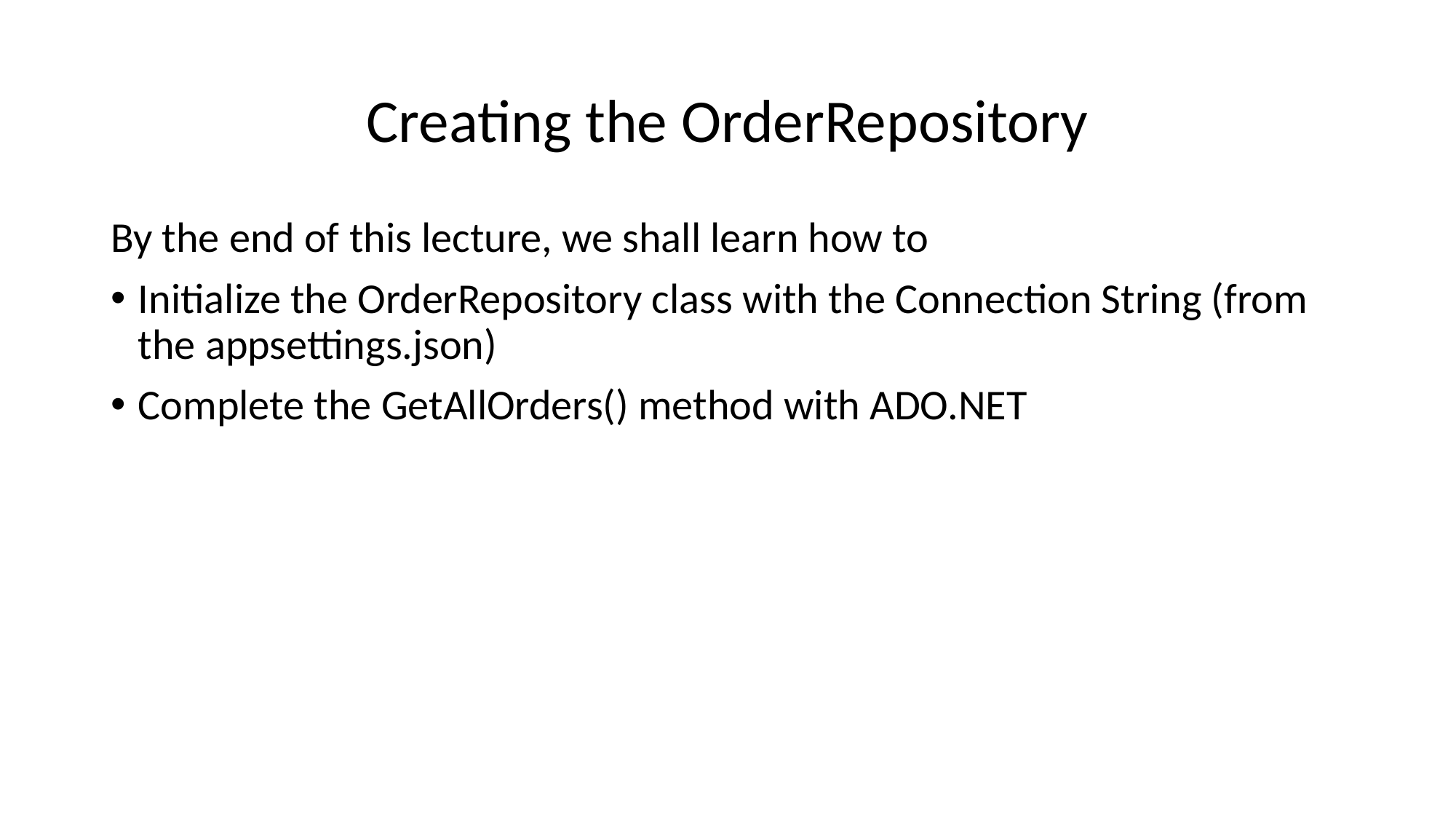

# Creating the OrderRepository
By the end of this lecture, we shall learn how to
Initialize the OrderRepository class with the Connection String (from the appsettings.json)
Complete the GetAllOrders() method with ADO.NET